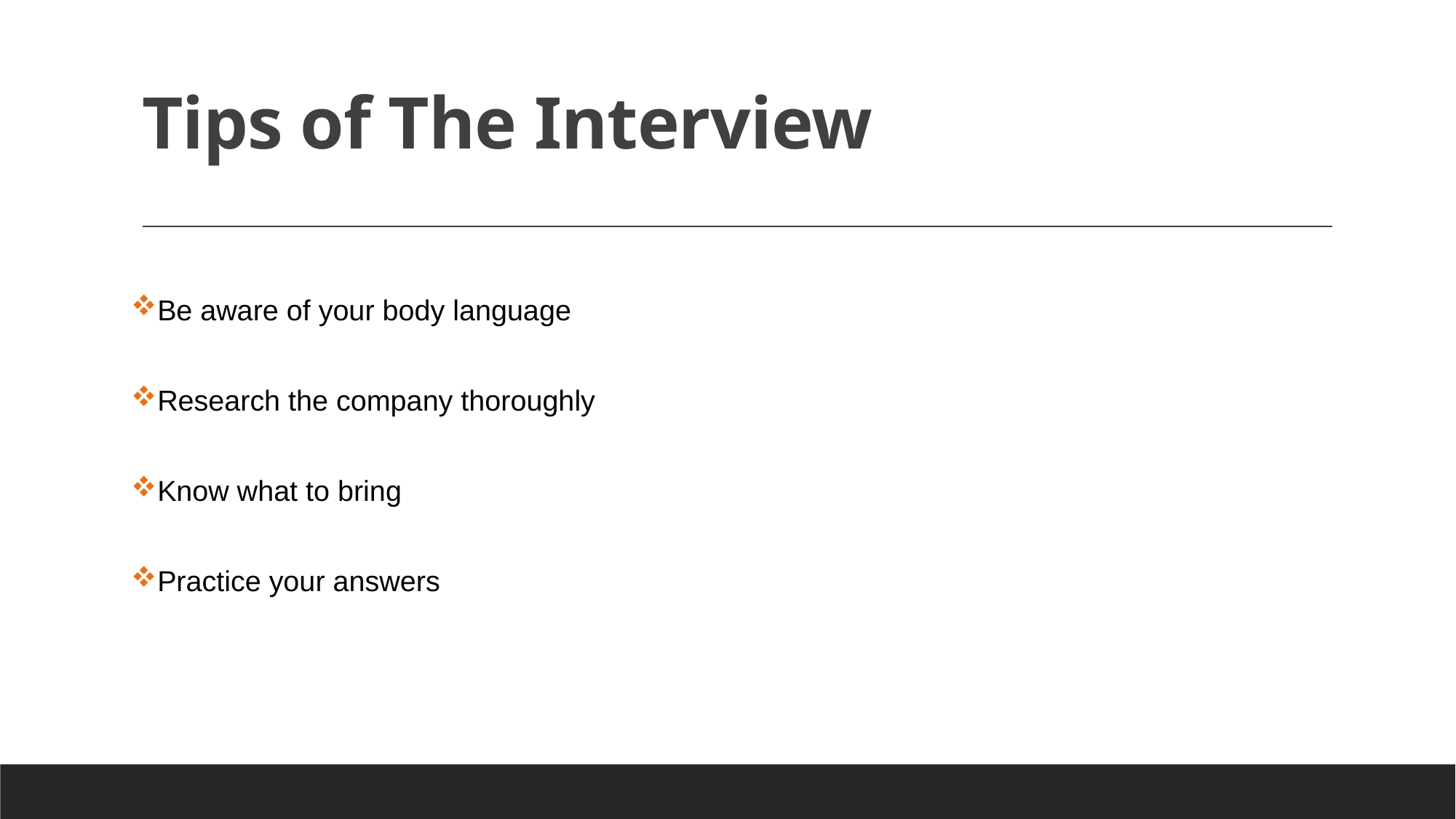

# Tips of The Interview
Be aware of your body language
Research the company thoroughly
Know what to bring
Practice your answers